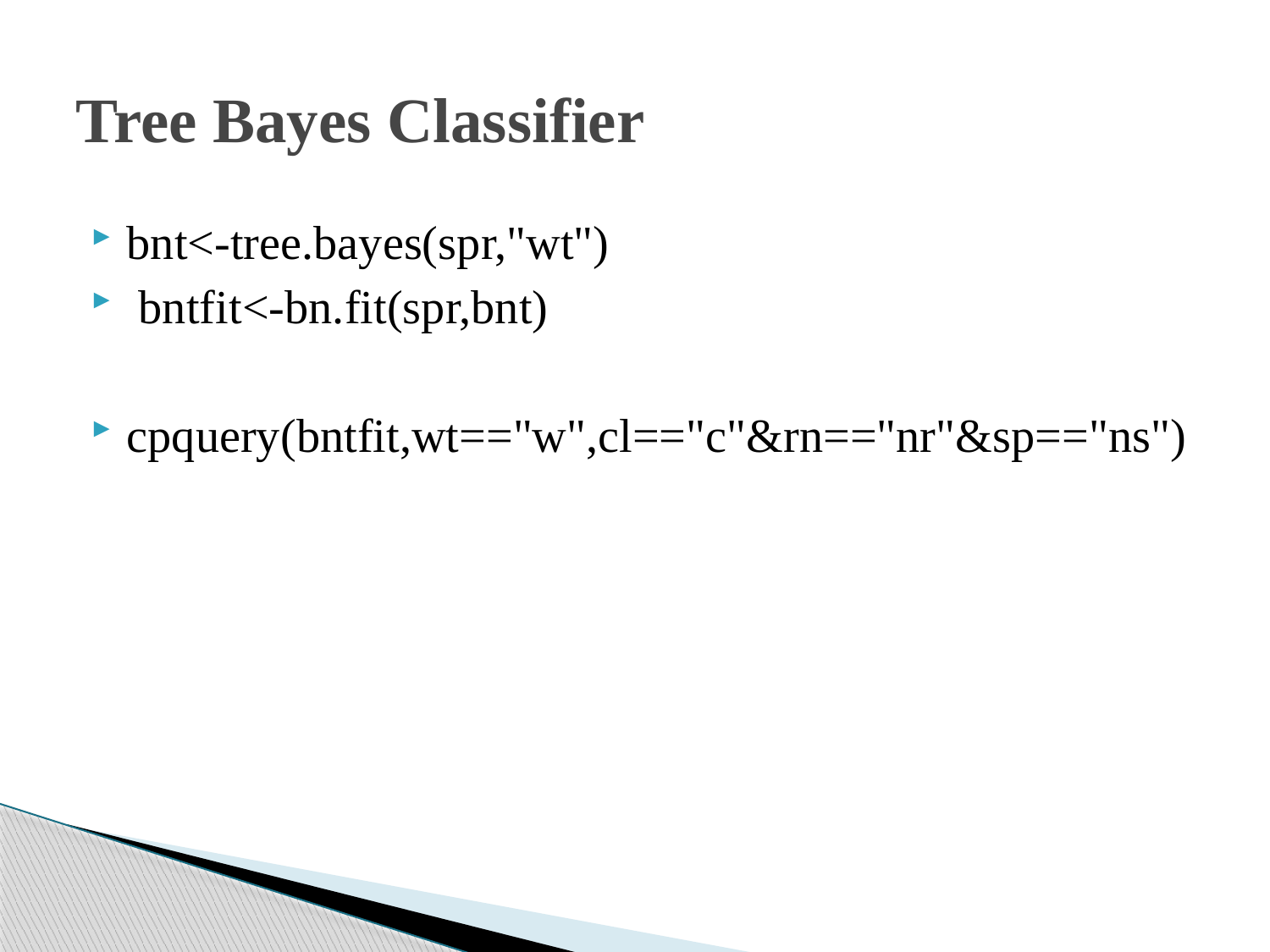

# Tree Bayes Classifier
bnt<-tree.bayes(spr,"wt")
 bntfit<-bn.fit(spr,bnt)

cpquery(bntfit,wt=="w",cl=="c"&rn=="nr"&sp=="ns")